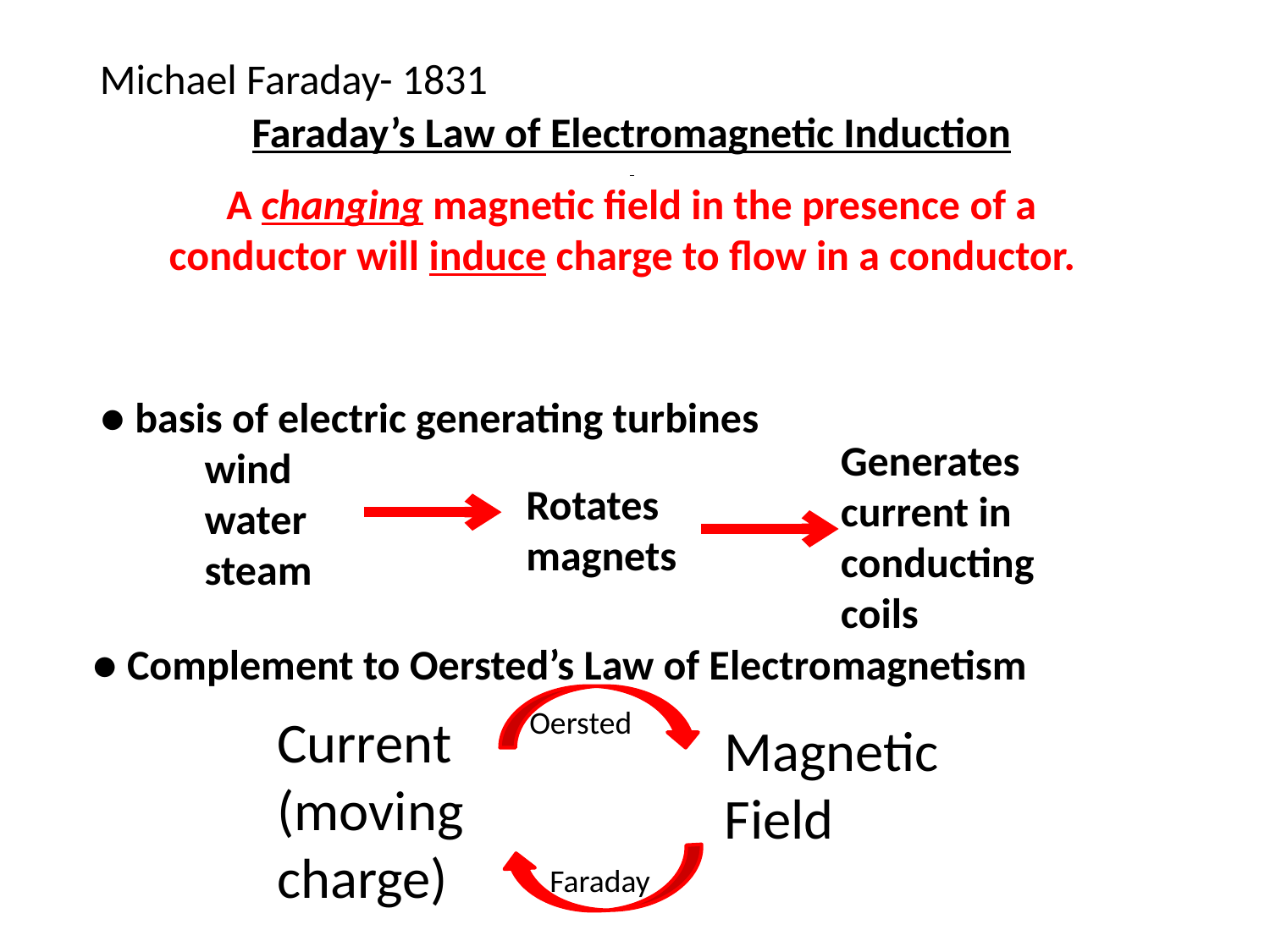

Michael Faraday- 1831

Faraday’s Law of Electromagnetic Induction

A changing magnetic field in the presence of a conductor will induce charge to flow in a conductor.

● basis of electric generating turbines
           wind
           water
           steam

Generates
current in conducting coils
Rotates
magnets
● Complement to Oersted’s Law of Electromagnetism

Oersted
Current
(moving charge)
Magnetic
Field

Faraday